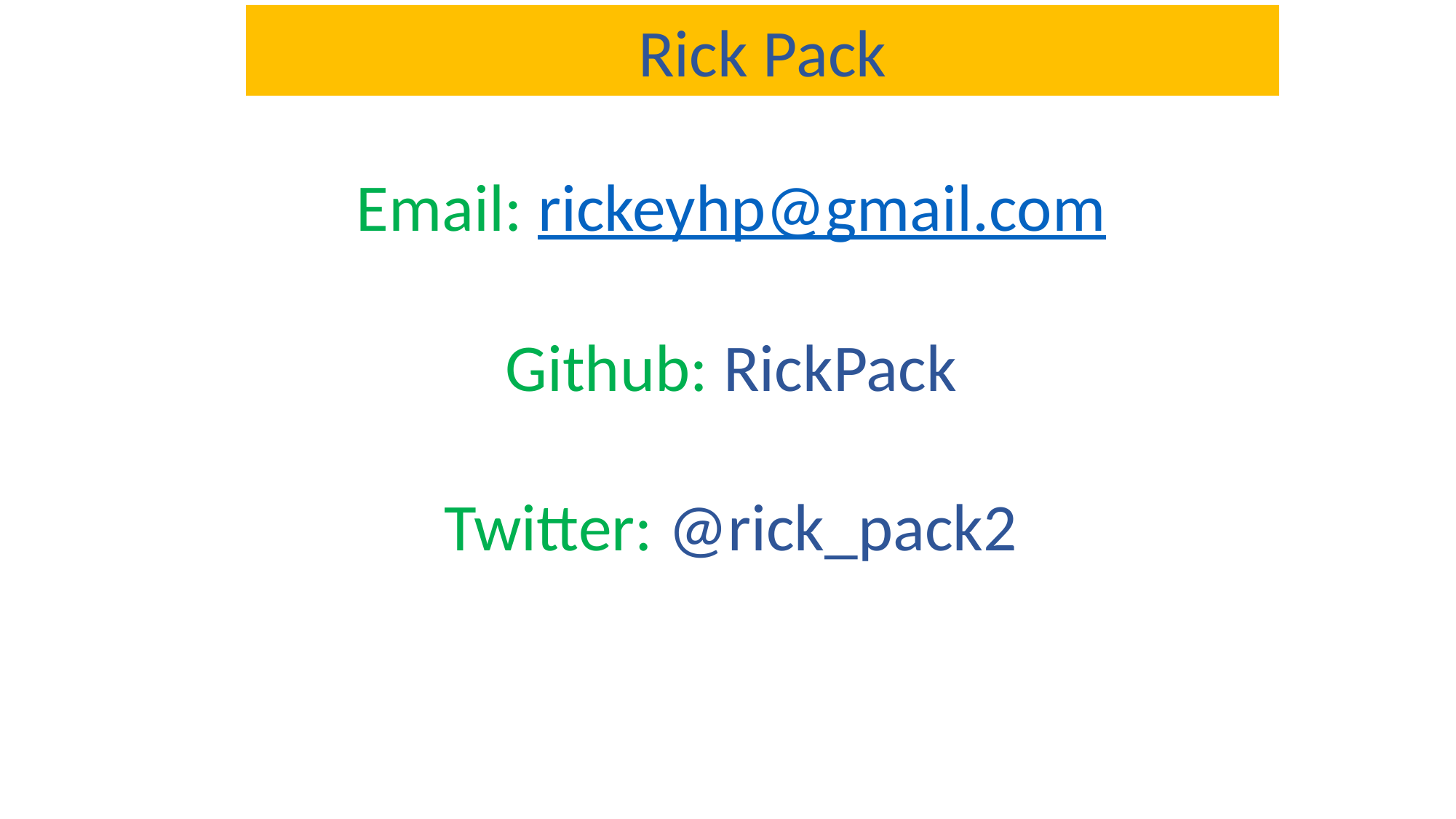

Rick Pack
Email: rickeyhp@gmail.com

Github: RickPack

Twitter: @rick_pack2